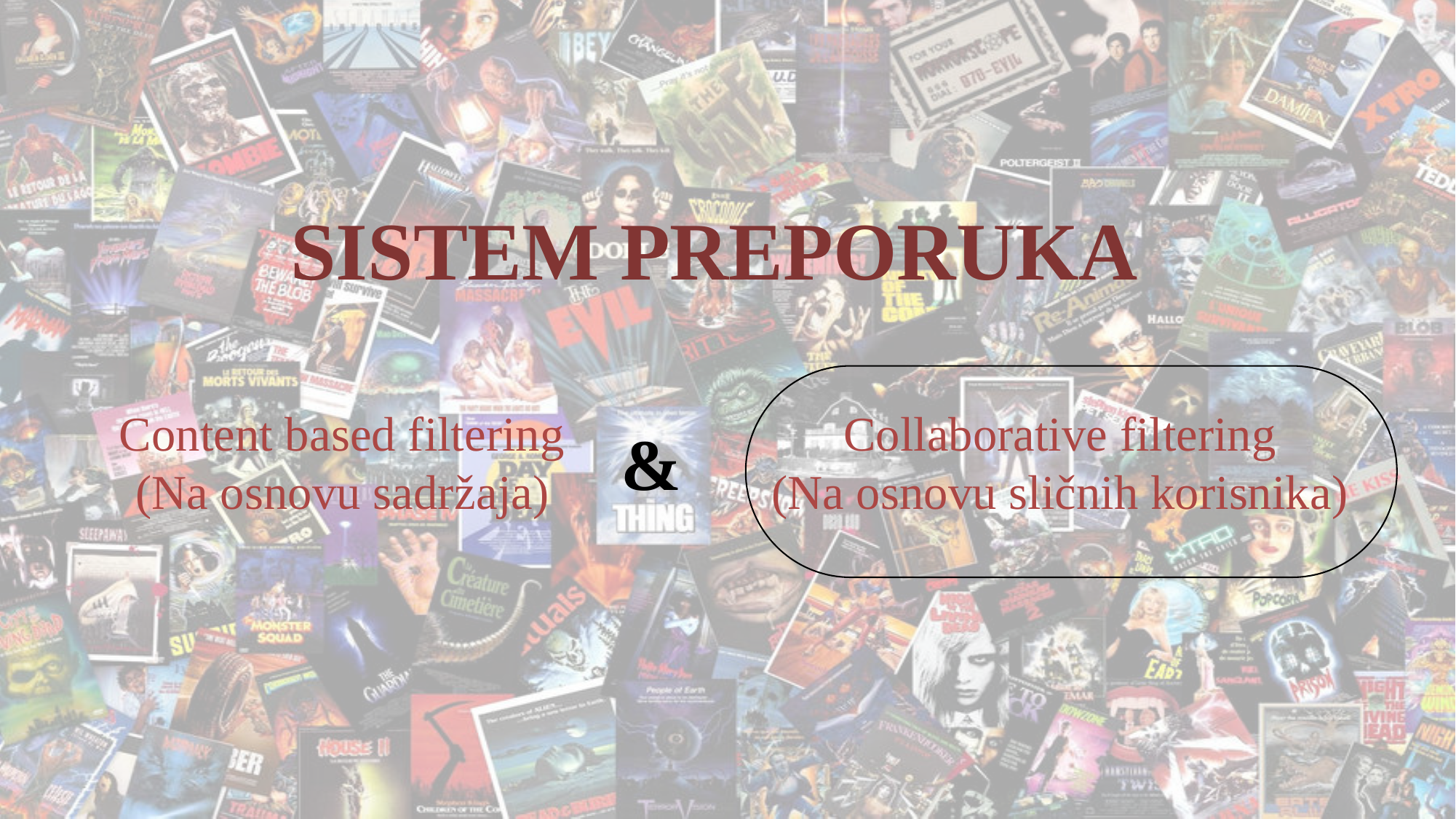

# SISTEM PREPORUKA

Content based filtering
(Na osnovu sadržaja)
Collaborative filtering
(Na osnovu sličnih korisnika)
&